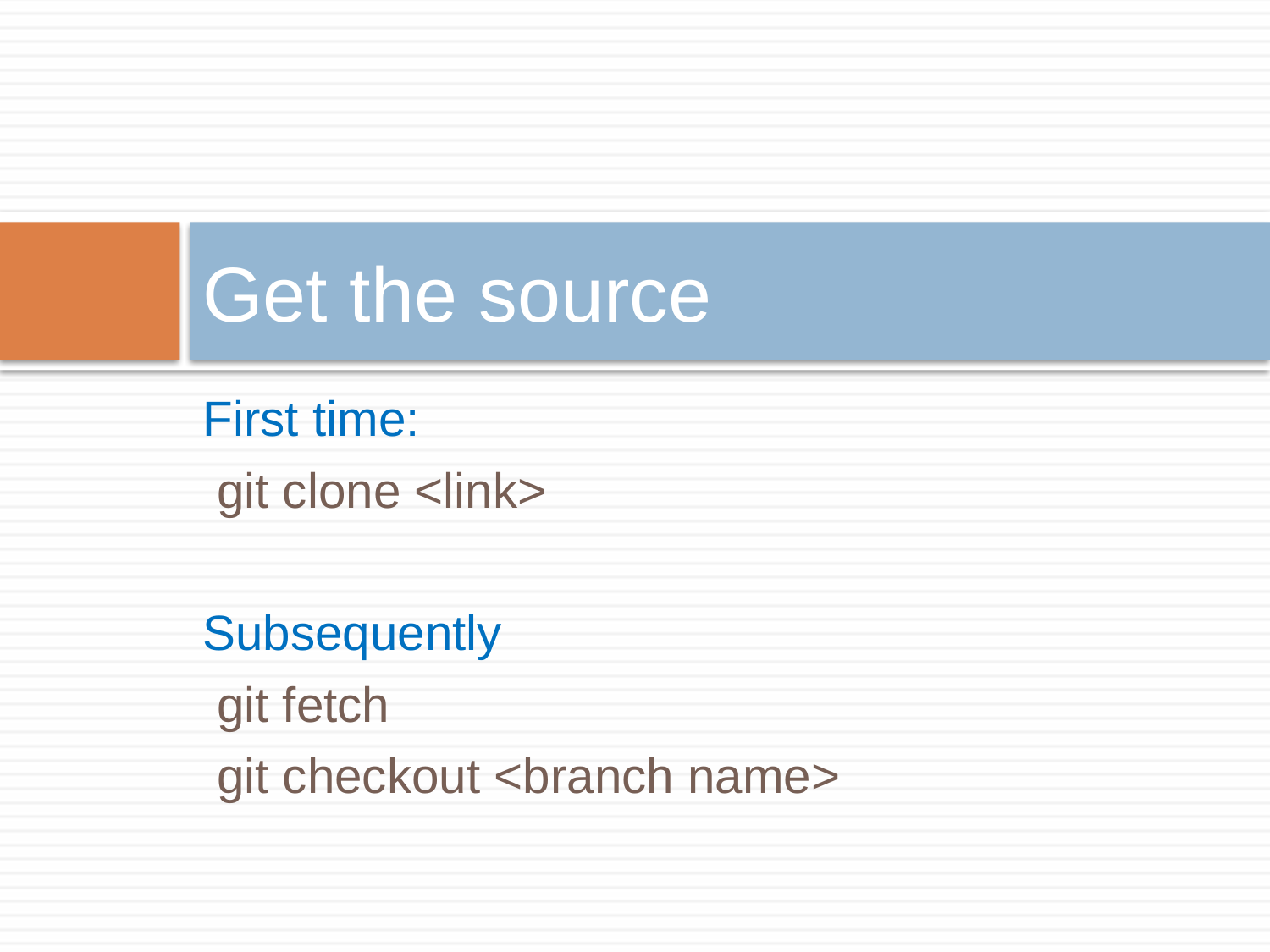

# Get the source
First time:
 git clone <link>

Subsequently
 git fetch
 git checkout <branch name>